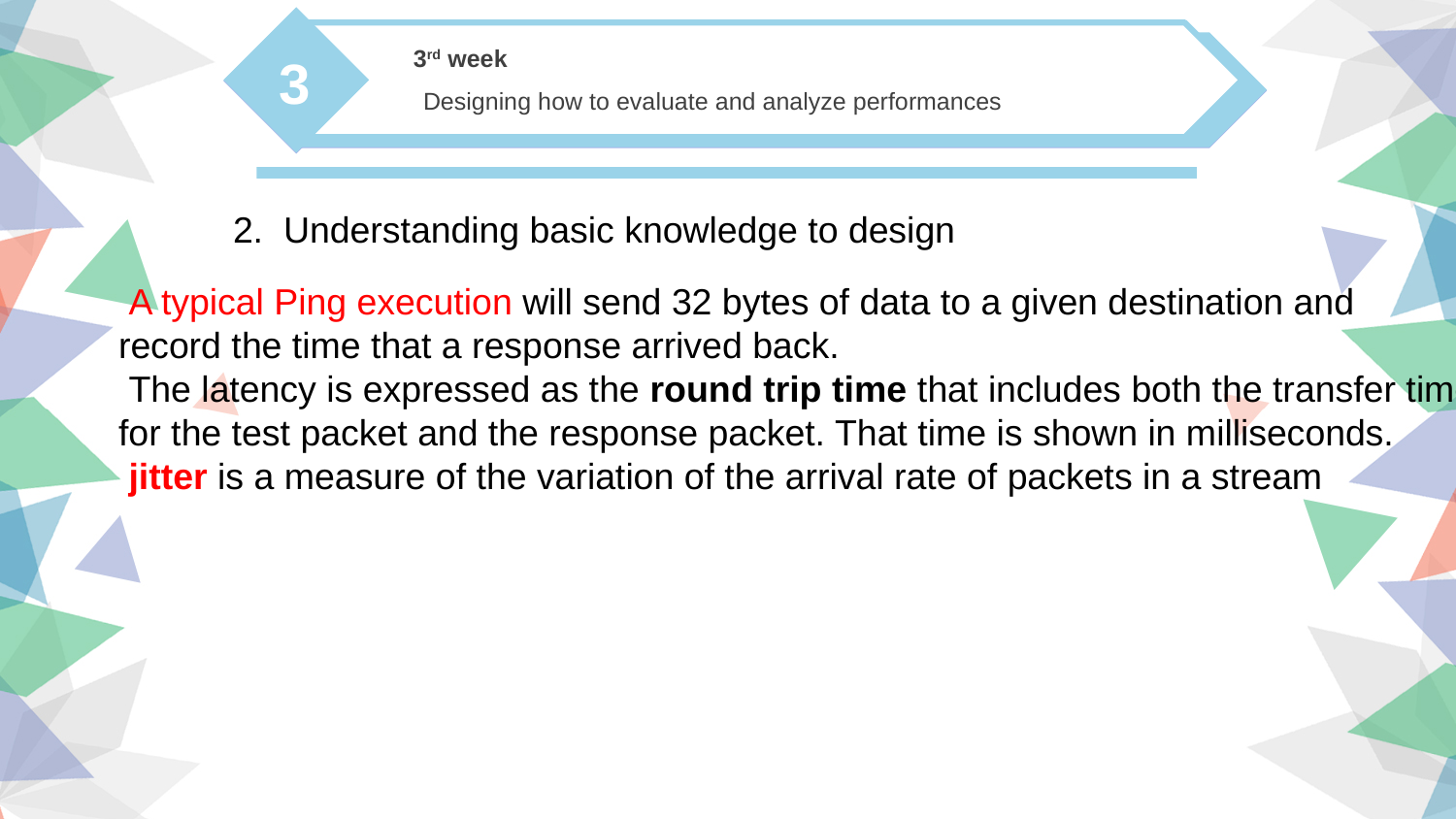

3
 Designing how to evaluate and analyze performances

2nd week
 Understanding basic Linux (Kernels, Network and so on)
2
3rd week

2.  Understanding basic knowledge to design
 A typical Ping execution will send 32 bytes of data to a given destination and
record the time that a response arrived back.
 The latency is expressed as the round trip time that includes both the transfer time
for the test packet and the response packet. That time is shown in milliseconds.
 jitter is a measure of the variation of the arrival rate of packets in a stream